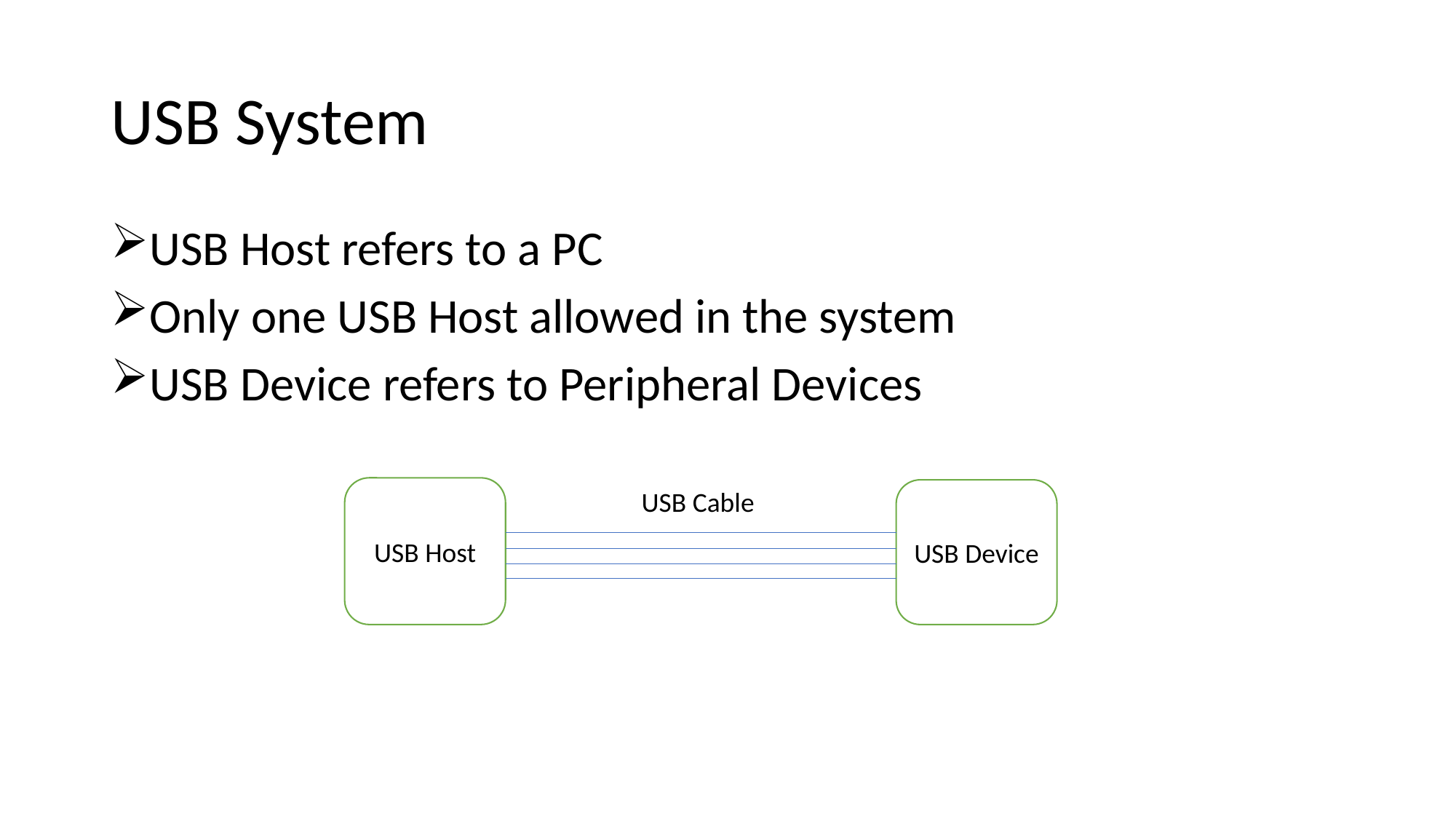

# USB System
USB Host refers to a PC
Only one USB Host allowed in the system
USB Device refers to Peripheral Devices
USB Host
USB Device
USB Cable